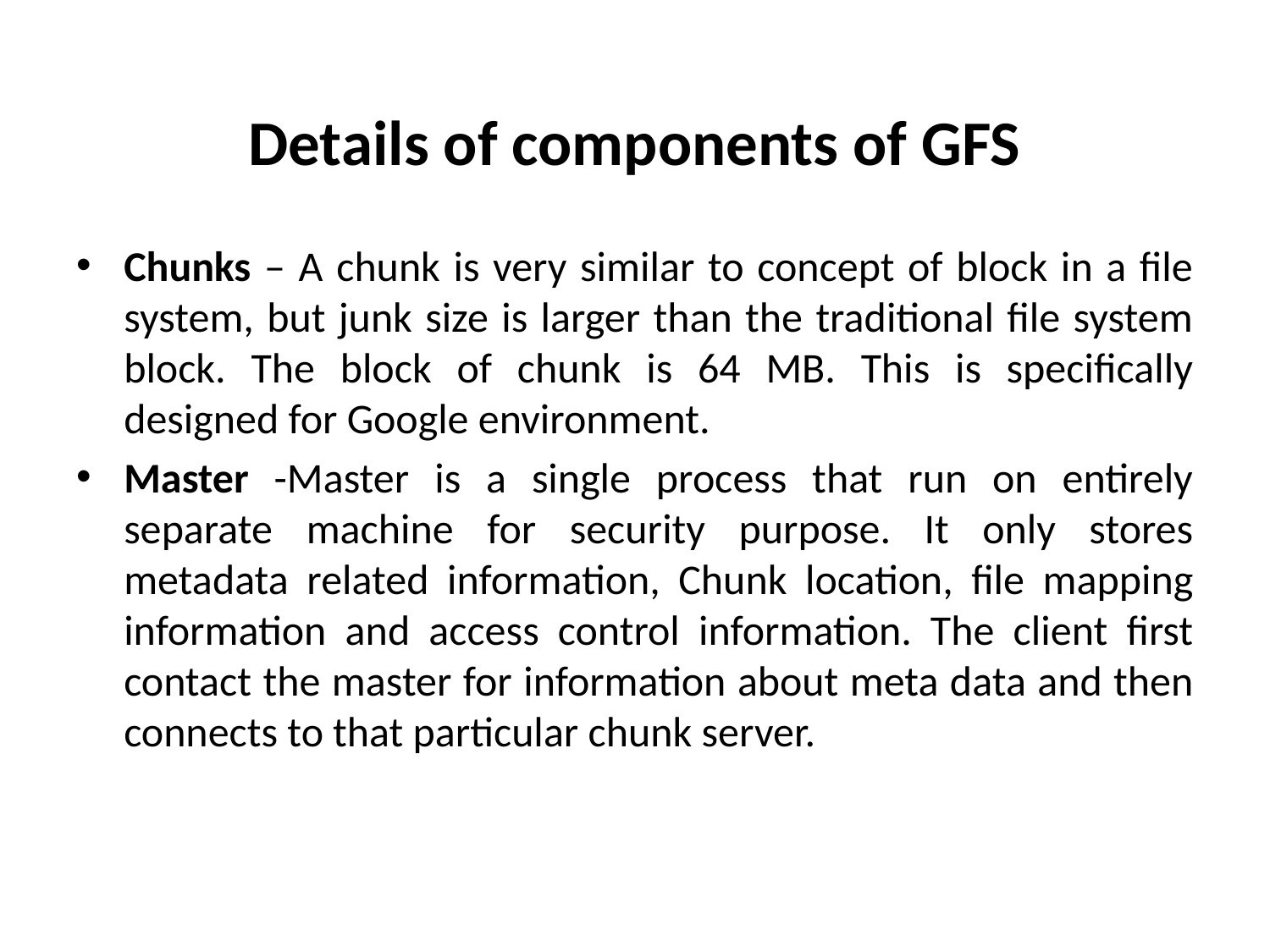

# Details of components of GFS
Chunks – A chunk is very similar to concept of block in a file system, but junk size is larger than the traditional file system block. The block of chunk is 64 MB. This is specifically designed for Google environment.
Master -Master is a single process that run on entirely separate machine for security purpose. It only stores metadata related information, Chunk location, file mapping information and access control information. The client first contact the master for information about meta data and then connects to that particular chunk server.